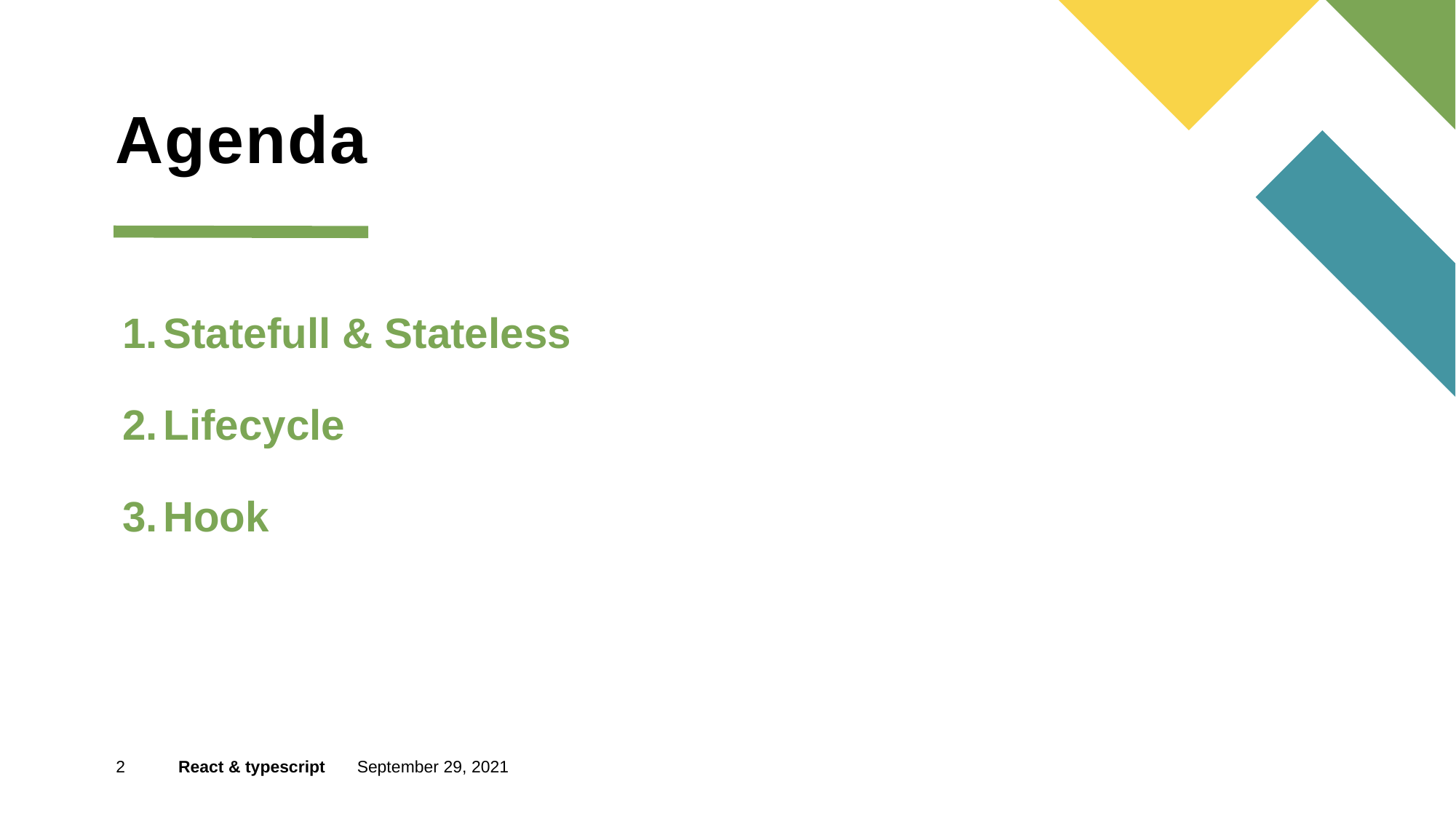

# Agenda
Statefull & Stateless
Lifecycle
Hook
2
React & typescript
September 29, 2021